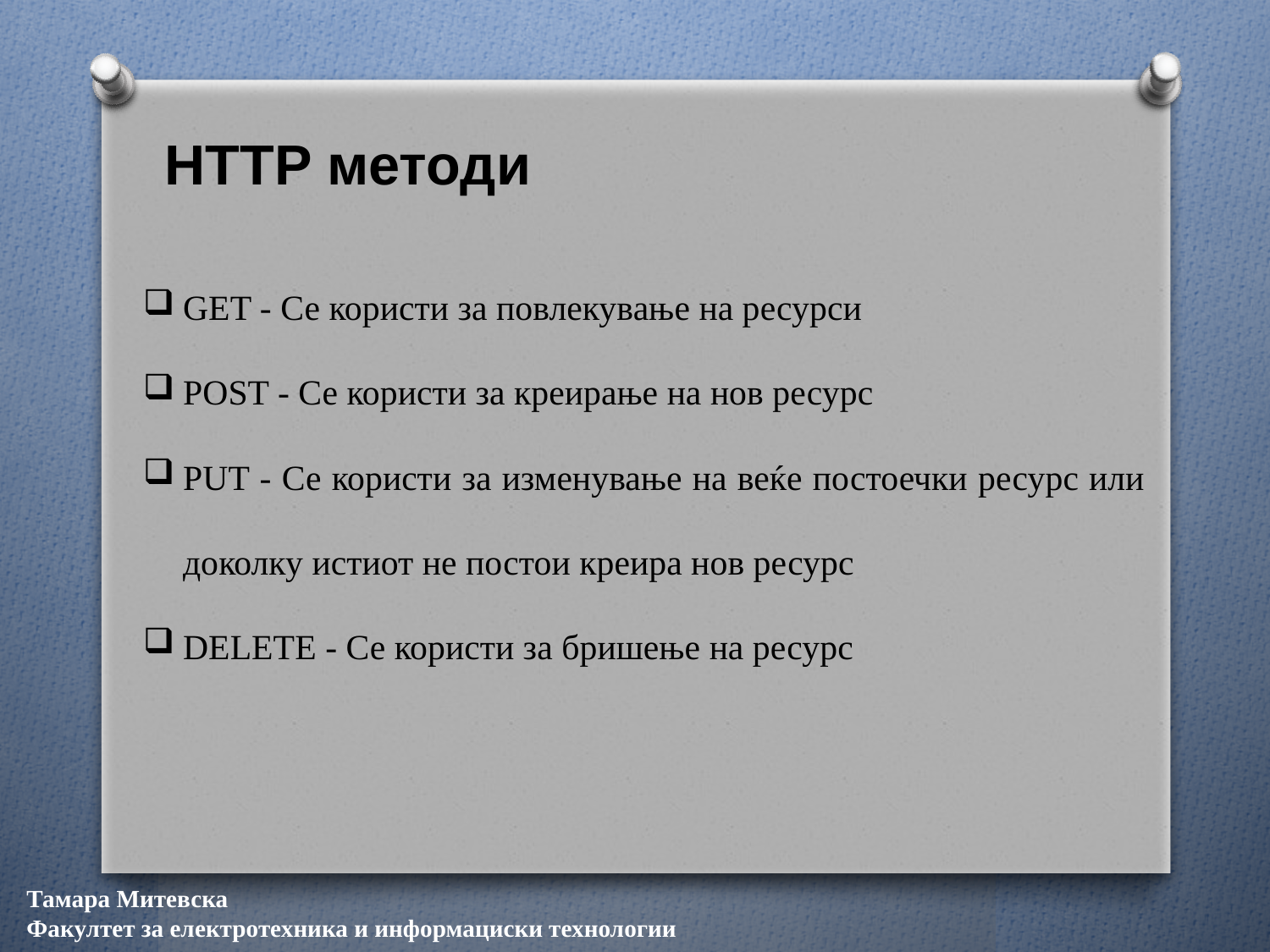

# HTTP методи
GET - Се користи за повлекување на ресурси
POST - Се користи за креирање на нов ресурс
PUT - Се користи за изменување на веќе постоечки ресурс или доколку истиот не постои креира нов ресурс
DELETE - Се користи за бришење на ресурс
Тамара Митевска
Факултет за електротехника и информациски технологии